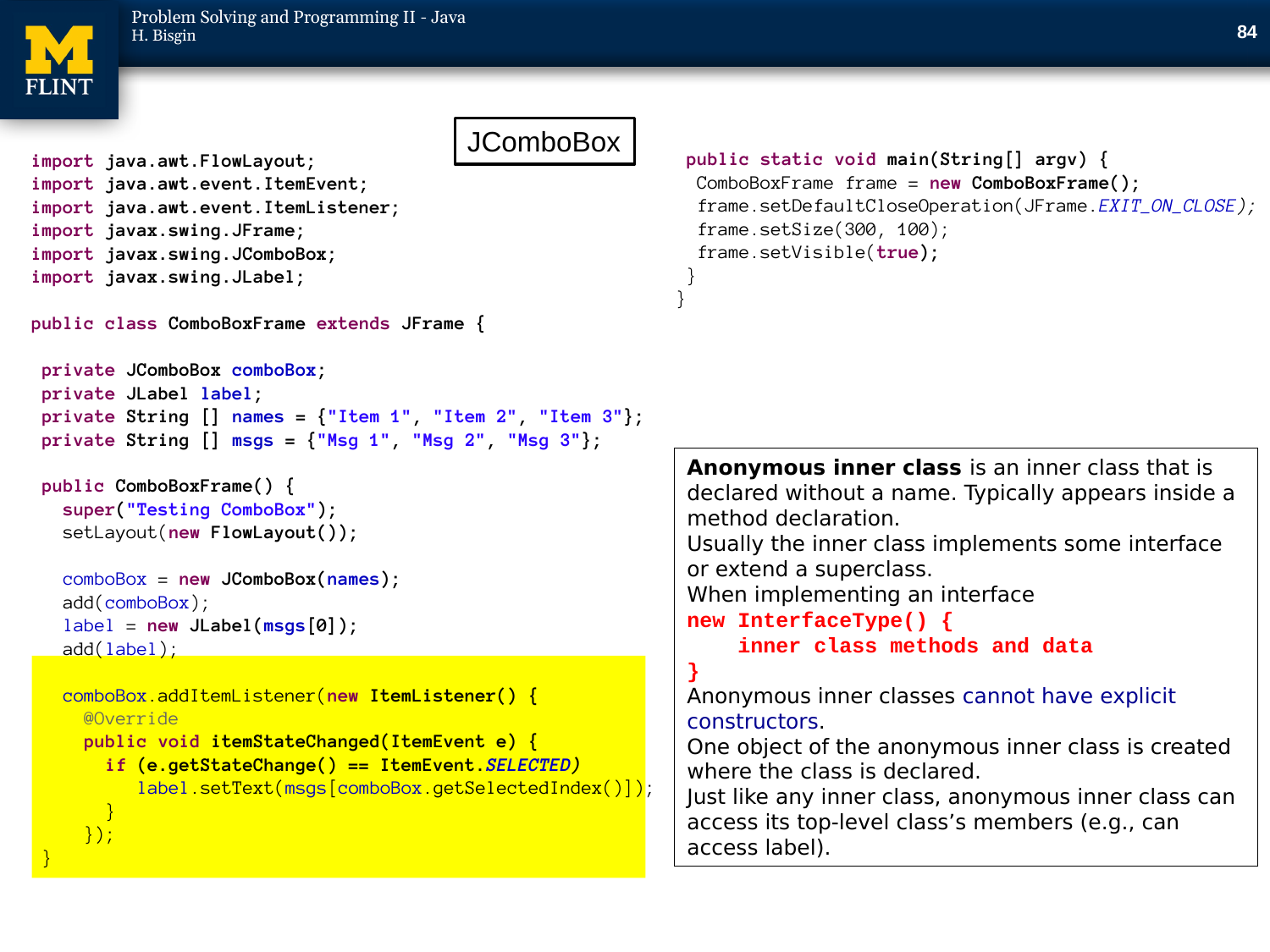

84
JComboBox
 public static void main(String[] argv) {
  ComboBoxFrame frame = new ComboBoxFrame();
  frame.setDefaultCloseOperation(JFrame.EXIT_ON_CLOSE);
  frame.setSize(300, 100);
  frame.setVisible(true);
 }
}
import java.awt.FlowLayout;
import java.awt.event.ItemEvent;
import java.awt.event.ItemListener;
import javax.swing.JFrame;
import javax.swing.JComboBox;
import javax.swing.JLabel;

public class ComboBoxFrame extends JFrame {

 private JComboBox comboBox;
 private JLabel label;
 private String [] names = {"Item 1", "Item 2", "Item 3"};
 private String [] msgs = {"Msg 1", "Msg 2", "Msg 3"};

 public ComboBoxFrame() {
   super("Testing ComboBox");
   setLayout(new FlowLayout());

   comboBox = new JComboBox(names);
   add(comboBox);
   label = new JLabel(msgs[0]);
   add(label);

   comboBox.addItemListener(new ItemListener() {
     @Override
     public void itemStateChanged(ItemEvent e) {
       if (e.getStateChange() == ItemEvent.SELECTED)
          label.setText(msgs[comboBox.getSelectedIndex()]);
       }
     });
 }
Anonymous inner class is an inner class that is declared without a name. Typically appears inside a method declaration.
Usually the inner class implements some interface or extend a superclass.
When implementing an interface
new InterfaceType() {
    inner class methods and data
}
Anonymous inner classes cannot have explicit constructors.
One object of the anonymous inner class is created where the class is declared.
Just like any inner class, anonymous inner class can access its top-level class’s members (e.g., can access label).